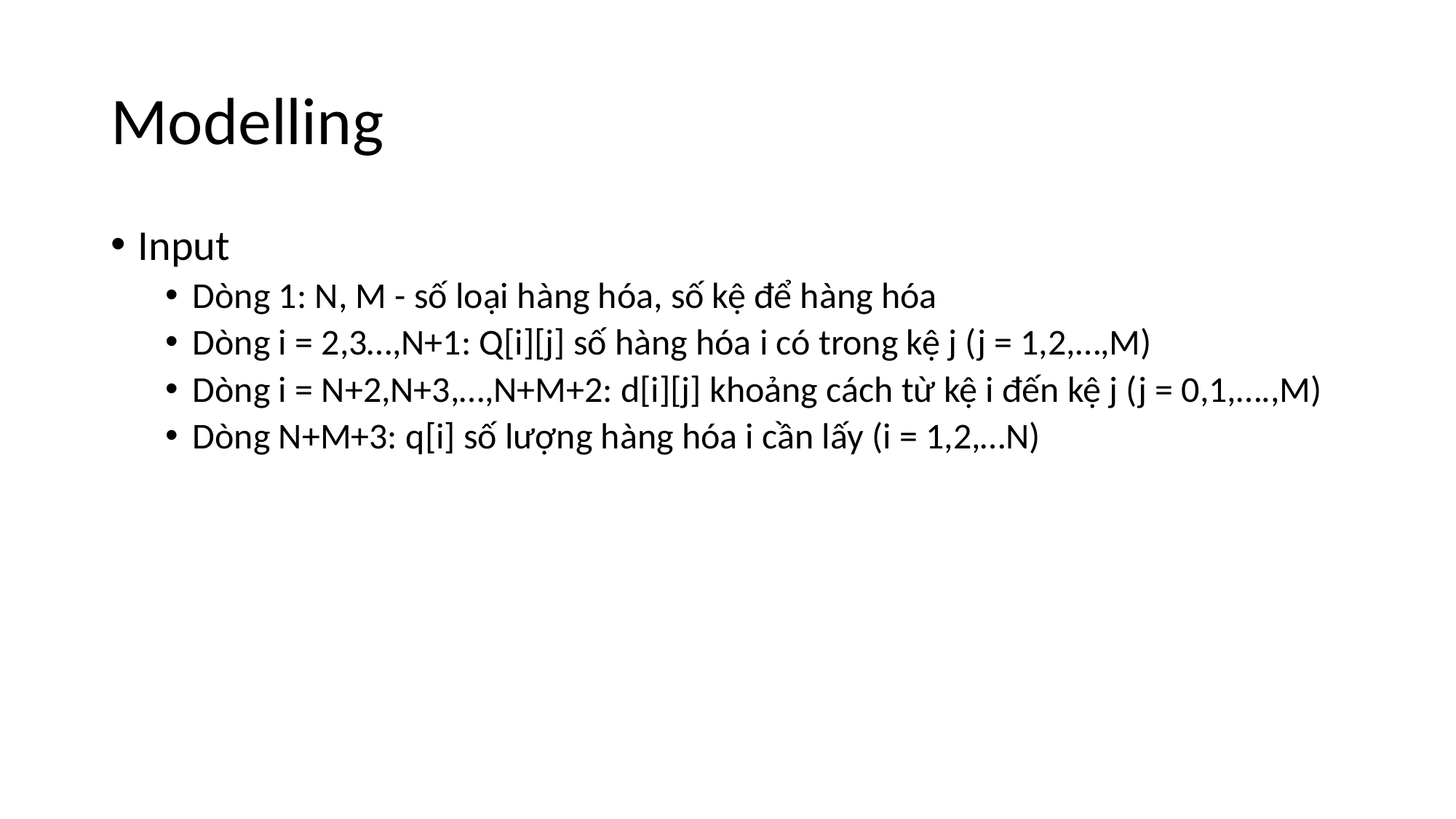

# Modelling
Input
Dòng 1: N, M - số loại hàng hóa, số kệ để hàng hóa
Dòng i = 2,3…,N+1: Q[i][j] số hàng hóa i có trong kệ j (j = 1,2,…,M)
Dòng i = N+2,N+3,…,N+M+2: d[i][j] khoảng cách từ kệ i đến kệ j (j = 0,1,….,M)
Dòng N+M+3: q[i] số lượng hàng hóa i cần lấy (i = 1,2,…N)